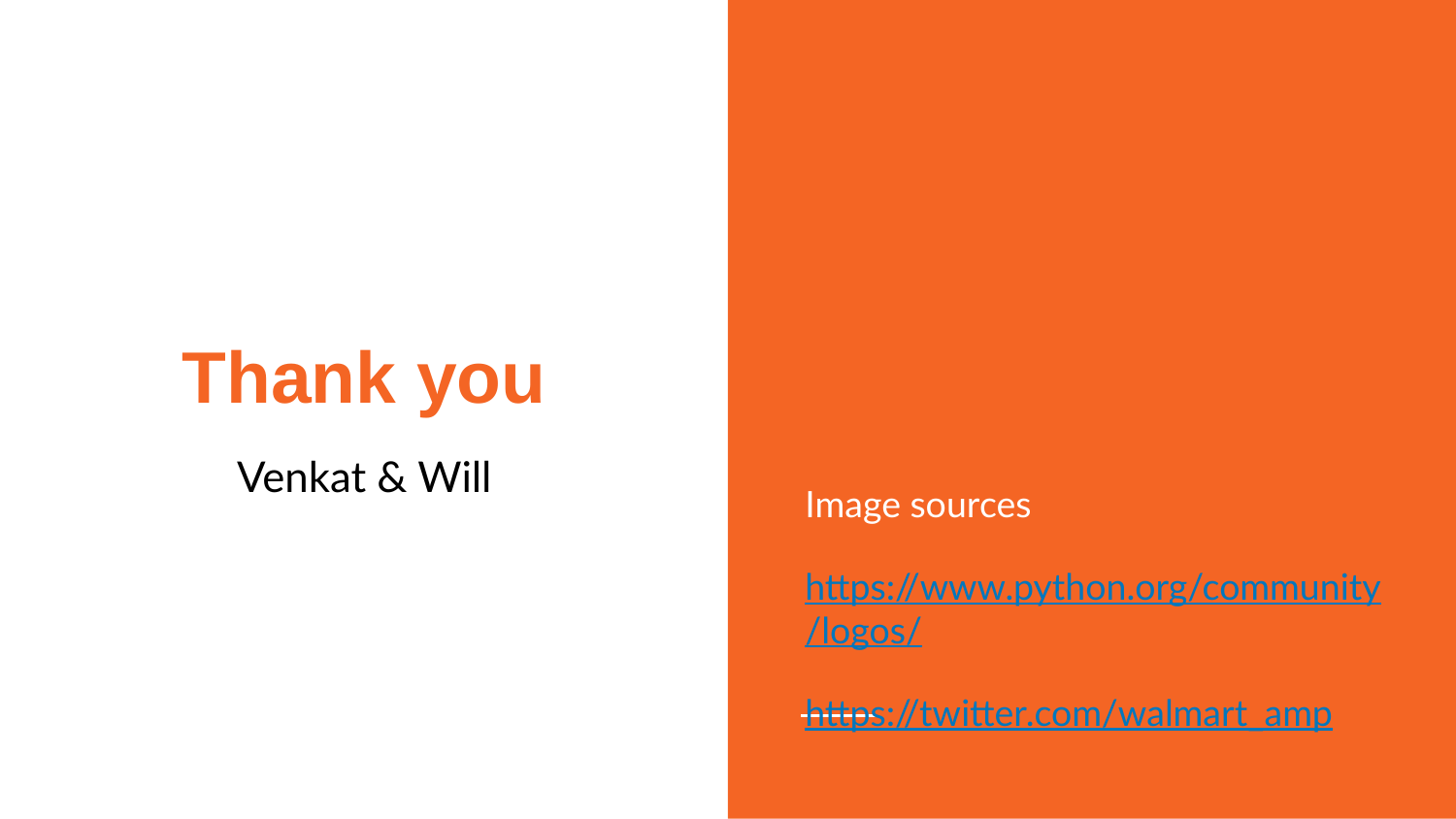

Image sources
https://www.python.org/community/logos/
https://twitter.com/walmart_amp

# Thank you
Venkat & Will